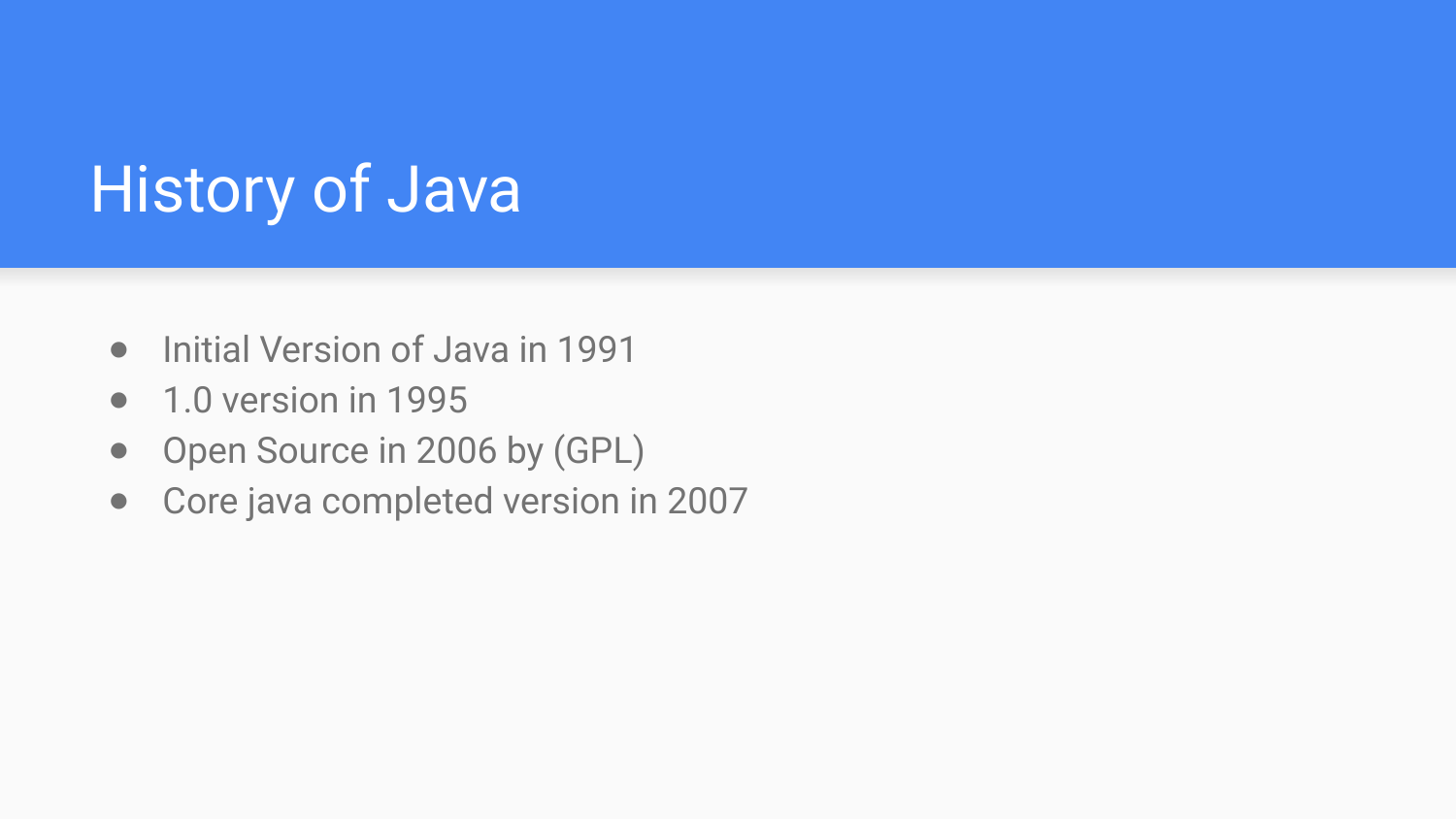

# History of Java
Initial Version of Java in 1991
1.0 version in 1995
Open Source in 2006 by (GPL)
Core java completed version in 2007